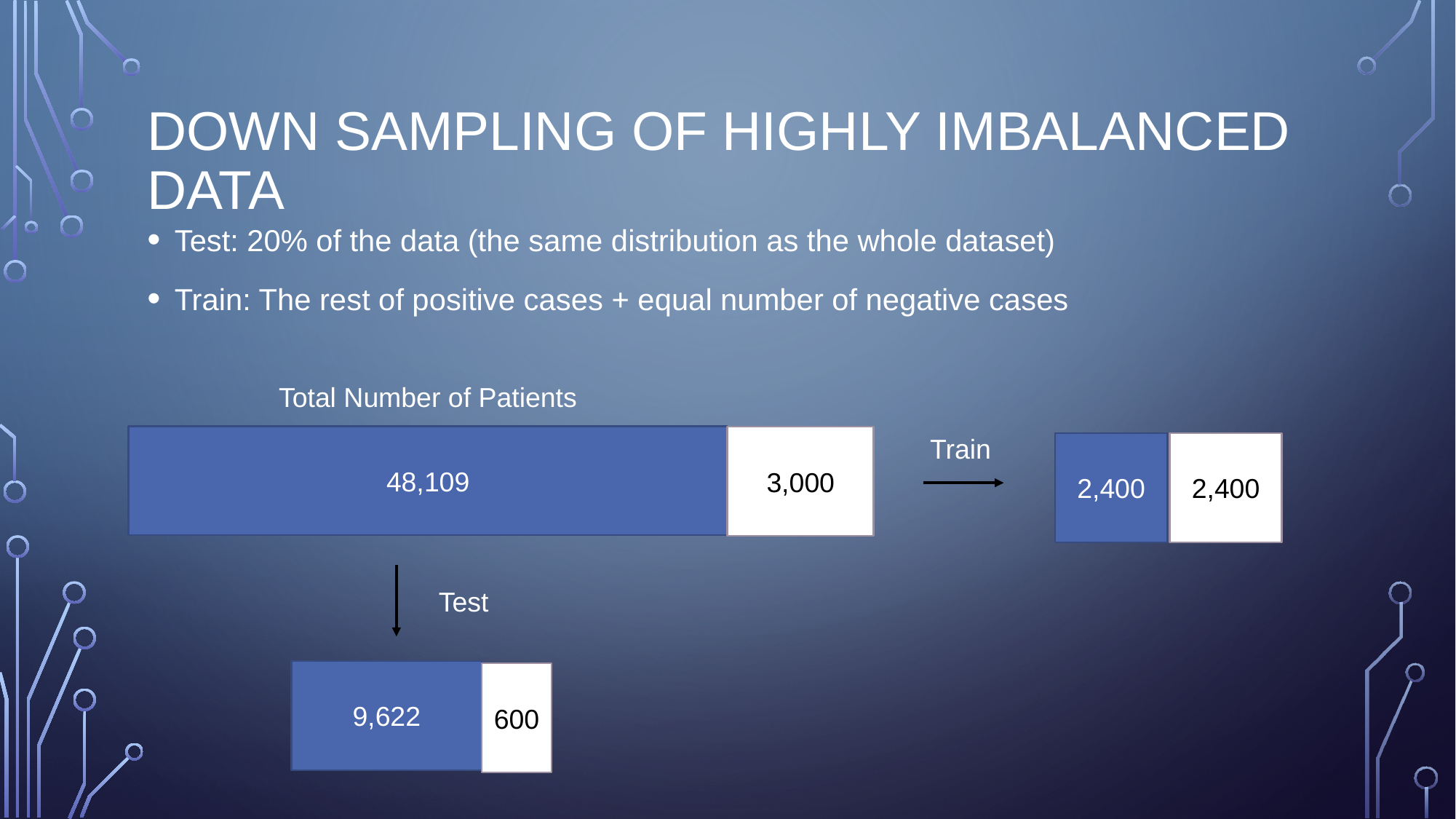

# Down sampling of highly Imbalanced data
Test: 20% of the data (the same distribution as the whole dataset)
Train: The rest of positive cases + equal number of negative cases
Total Number of Patients
48,109
Train
3,000
2,400
2,400
Test
9,622
600